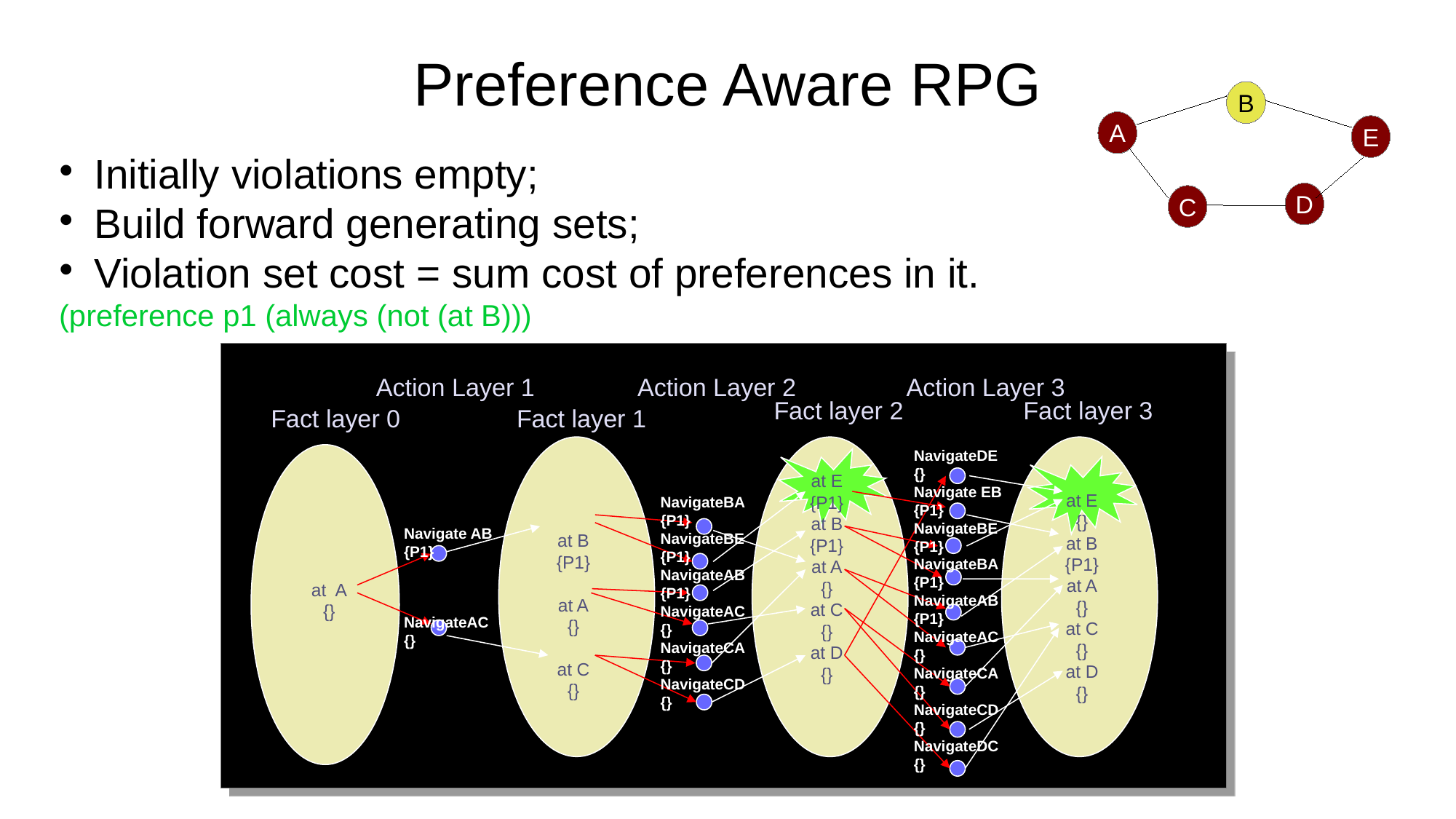

Preference Aware RPG
B

A
E
Initially violations empty;
Build forward generating sets;
Violation set cost = sum cost of preferences in it.
(preference p1 (always (not (at B)))

D
C

Action Layer 1
Action Layer 2
Action Layer 3
Fact layer 2
Fact layer 3
Fact layer 0
Fact layer 1

NavigateDE
{}
Navigate EB
{P1}
NavigateBE
{P1}
NavigateBA
{P1}
NavigateAB
{P1}
NavigateAC
{}
NavigateCA
{}
NavigateCD
{}
NavigateDC
{}

at E
{}
at B
{P1}
at A
{}
at C
{}
at D
{}

at B
{P1}

at A
{}

at C
{}
at E
{P1}
at B
{P1}
at A
{}
at C
{}
at D
{}

NavigateBA{P1}
NavigateBE
{P1}
NavigateAB
{P1}
NavigateAC
{}
NavigateCA
{}
NavigateCD
{}

Navigate AB {P1}

NavigateAC
{}

at  A
{}